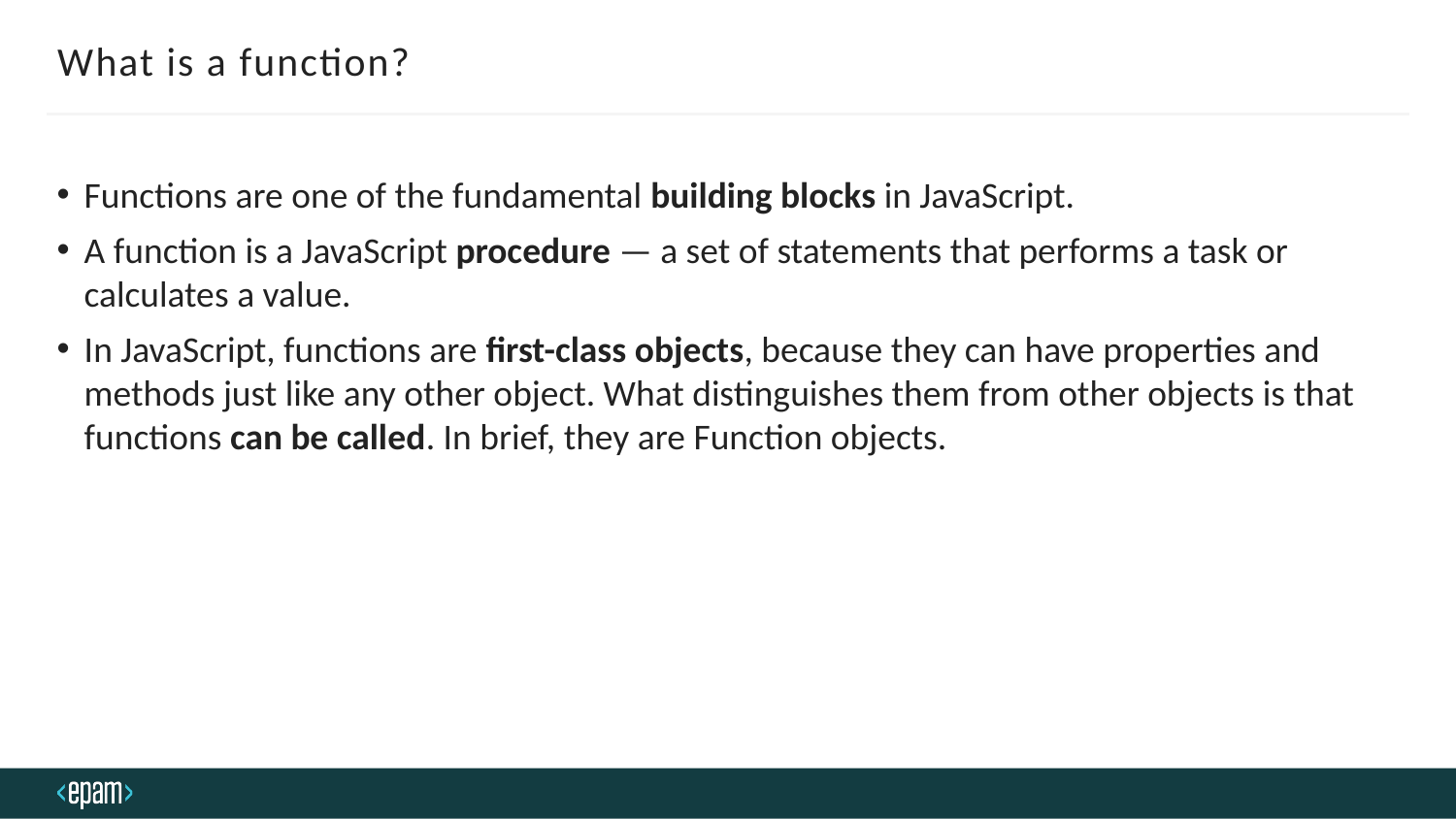

# What is a function?
Functions are one of the fundamental building blocks in JavaScript.
A function is a JavaScript procedure — a set of statements that performs a task or calculates a value.
In JavaScript, functions are first-class objects, because they can have properties and methods just like any other object. What distinguishes them from other objects is that functions can be called. In brief, they are Function objects.